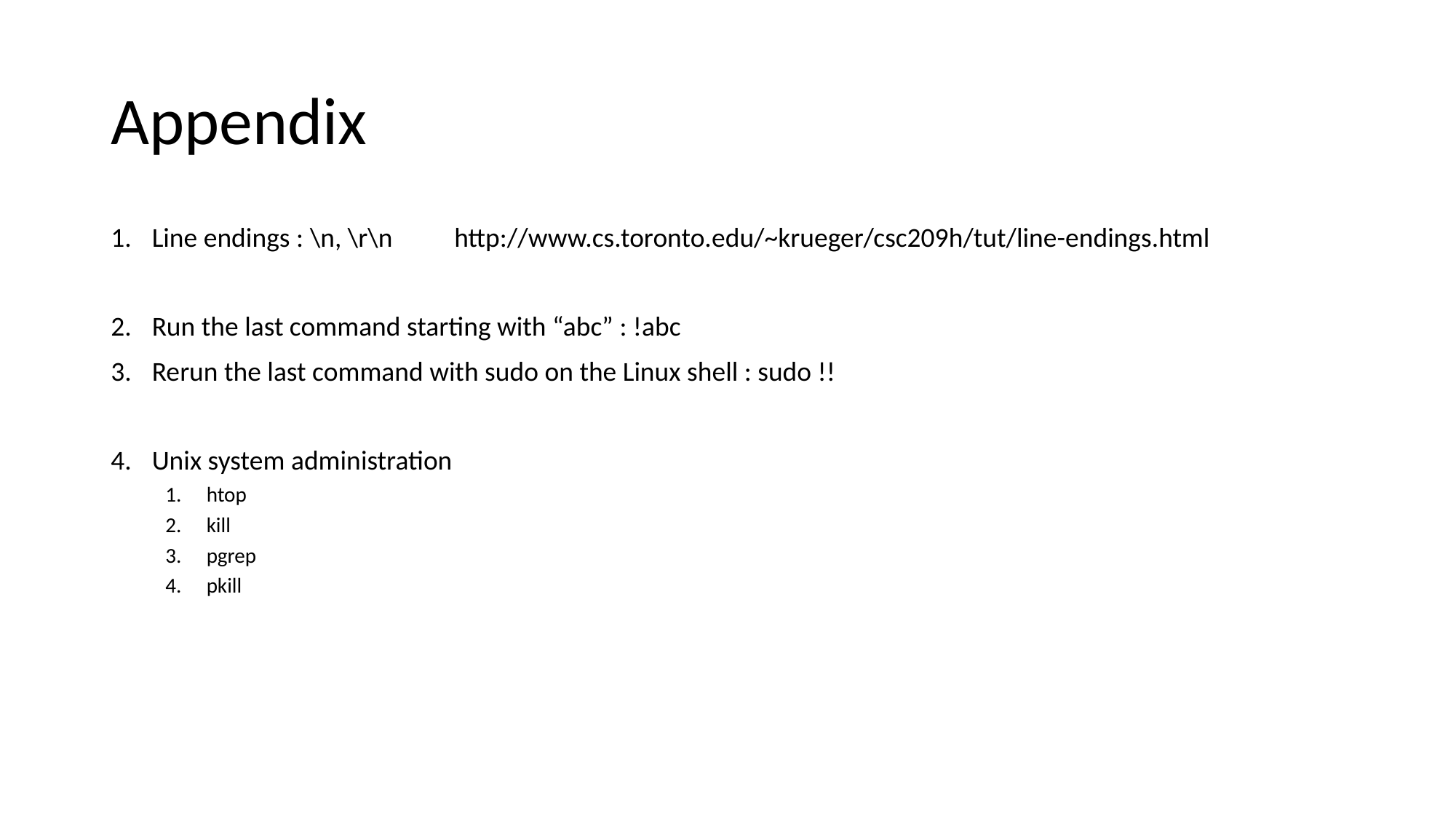

# Appendix
Line endings : \n, \r\n          http://www.cs.toronto.edu/~krueger/csc209h/tut/line-endings.html

Run the last command starting with “abc” : !abc
Rerun the last command with sudo on the Linux shell : sudo !!

Unix system administration
htop
kill
pgrep
pkill